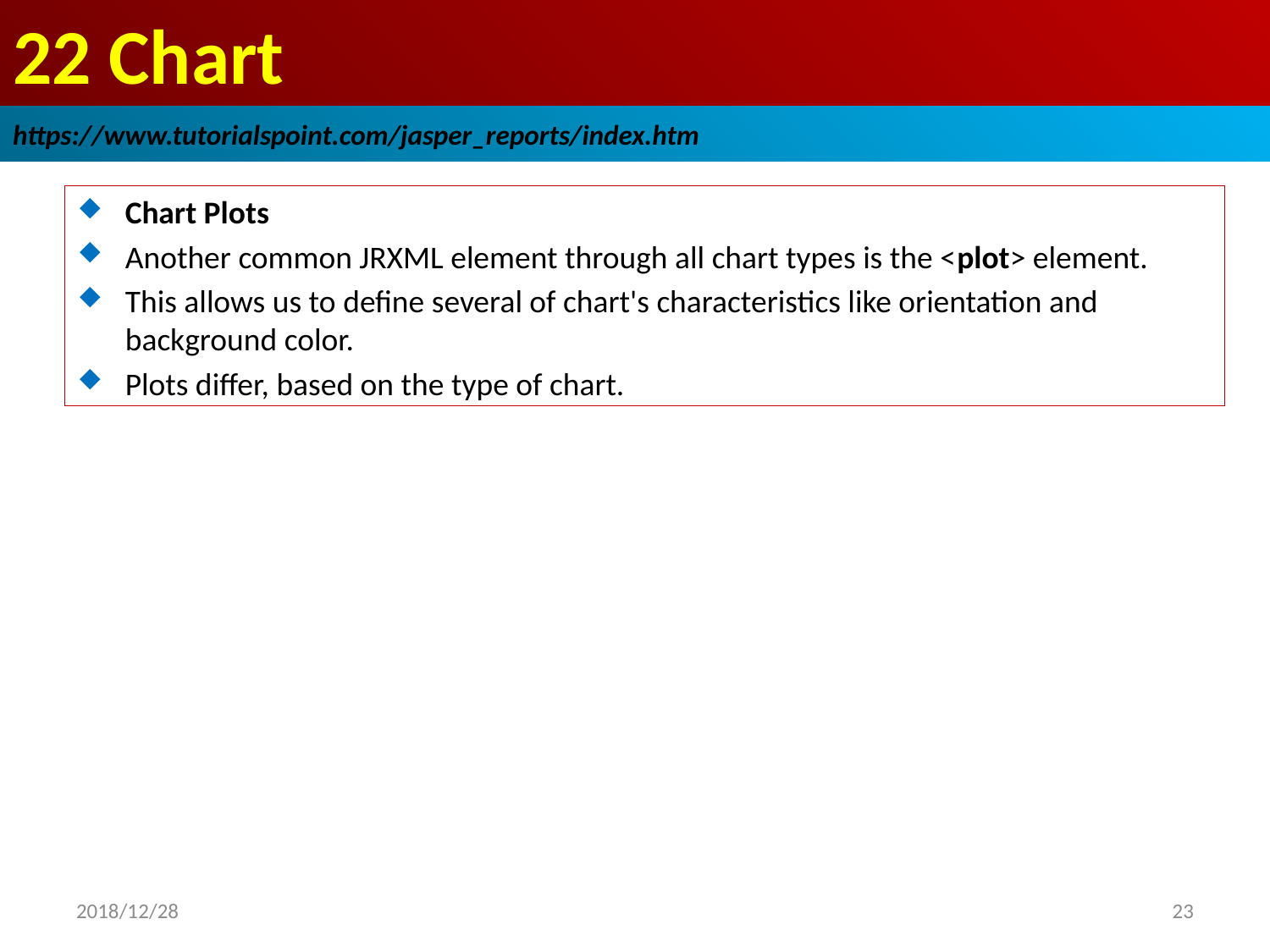

# 22 Chart
https://www.tutorialspoint.com/jasper_reports/index.htm
Chart Plots
Another common JRXML element through all chart types is the <plot> element.
This allows us to define several of chart's characteristics like orientation and background color.
Plots differ, based on the type of chart.
2018/12/28
23